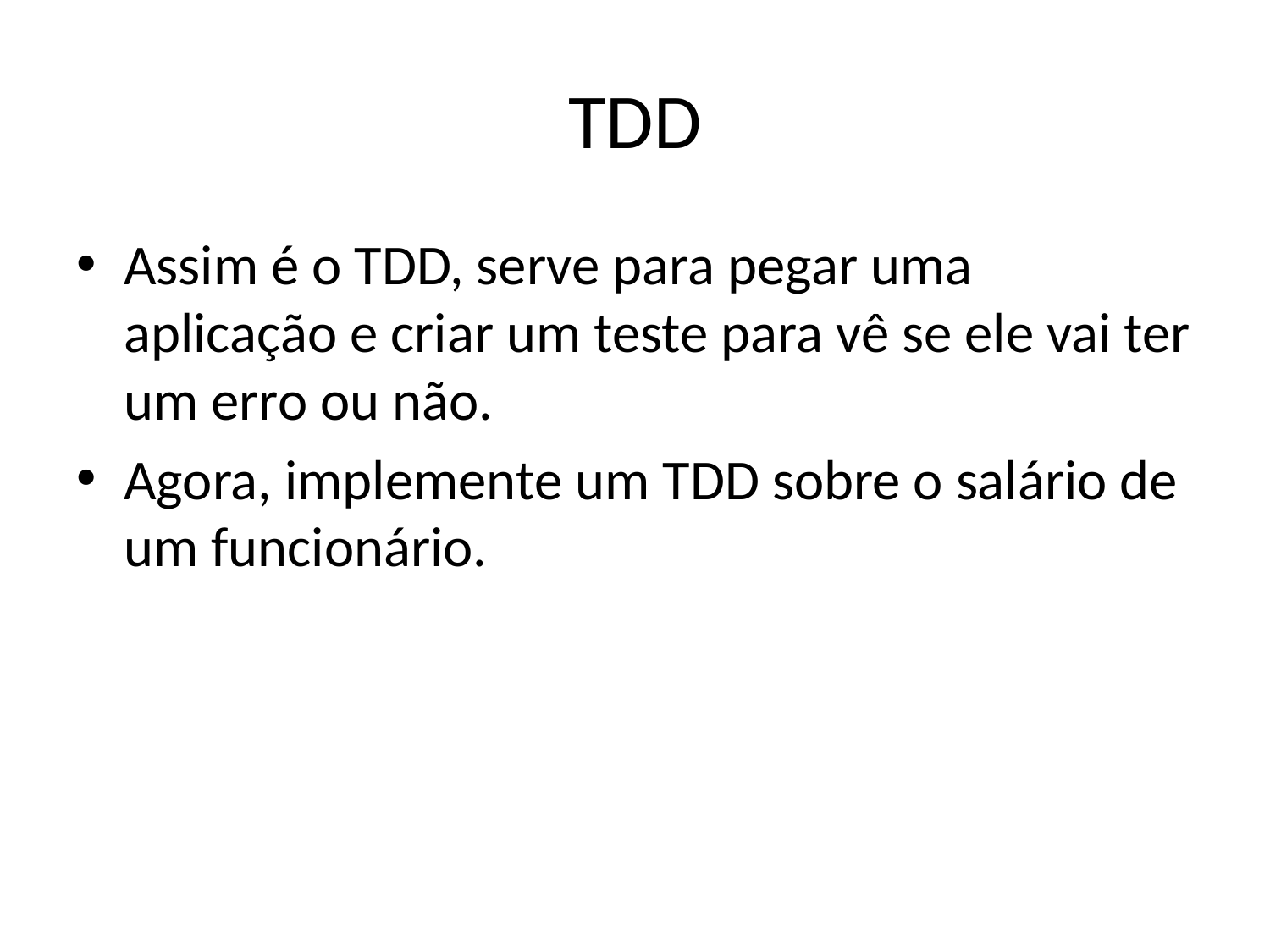

# TDD
Assim é o TDD, serve para pegar uma aplicação e criar um teste para vê se ele vai ter um erro ou não.
Agora, implemente um TDD sobre o salário de um funcionário.